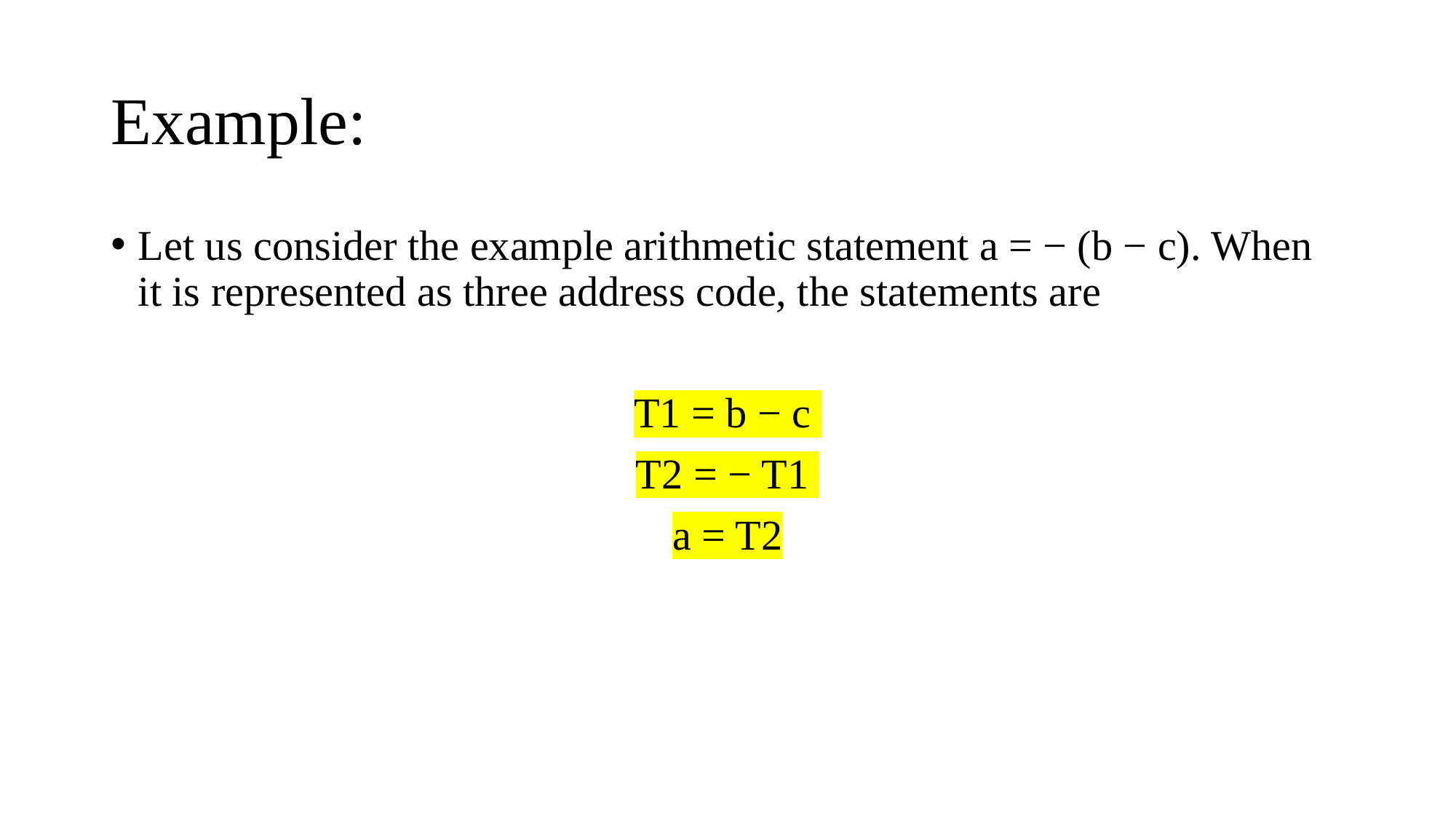

# Example:
Let us consider the example arithmetic statement a = − (b − c). When it is represented as three address code, the statements are

T1 = b − c
T2 = − T1
a = T2